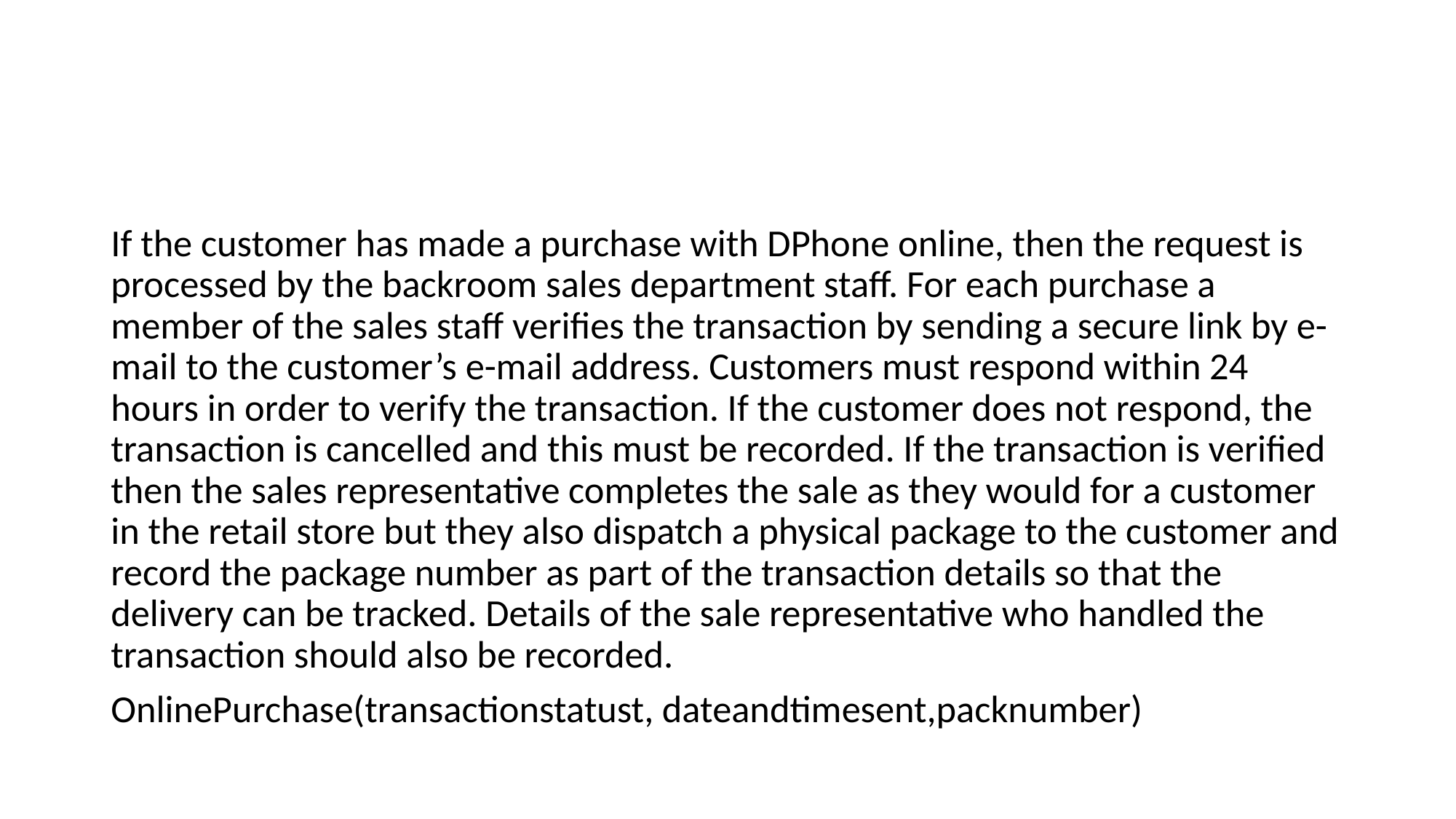

#
If the customer has made a purchase with DPhone online, then the request is processed by the backroom sales department staff. For each purchase a member of the sales staff verifies the transaction by sending a secure link by e-mail to the customer’s e-mail address. Customers must respond within 24 hours in order to verify the transaction. If the customer does not respond, the transaction is cancelled and this must be recorded. If the transaction is verified then the sales representative completes the sale as they would for a customer in the retail store but they also dispatch a physical package to the customer and record the package number as part of the transaction details so that the delivery can be tracked. Details of the sale representative who handled the transaction should also be recorded.
OnlinePurchase(transactionstatust, dateandtimesent,packnumber)